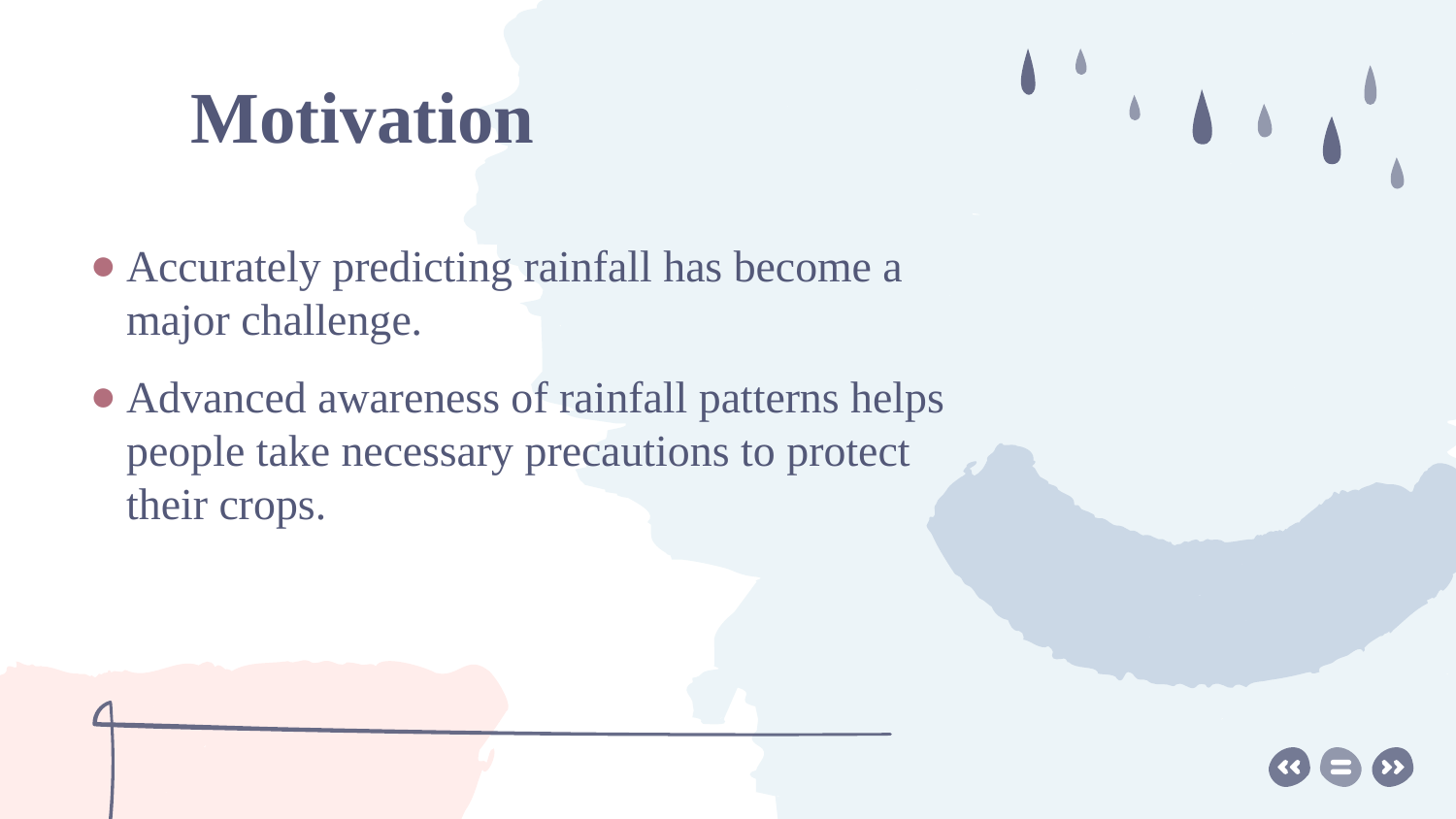

# Motivation
Accurately predicting rainfall has become a major challenge.
Advanced awareness of rainfall patterns helps people take necessary precautions to protect their crops.